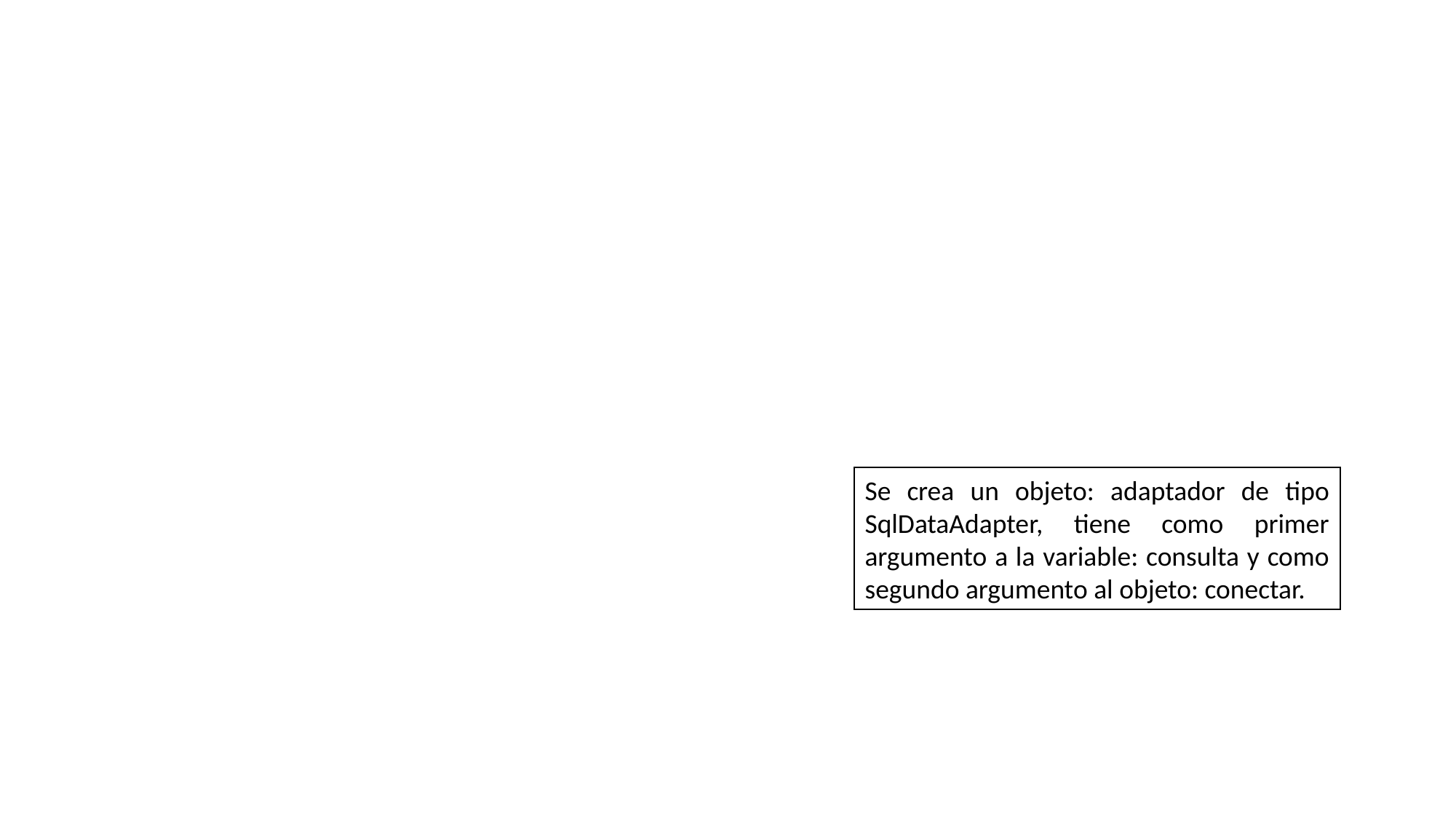

Se crea un objeto: adaptador de tipo SqlDataAdapter, tiene como primer argumento a la variable: consulta y como segundo argumento al objeto: conectar.